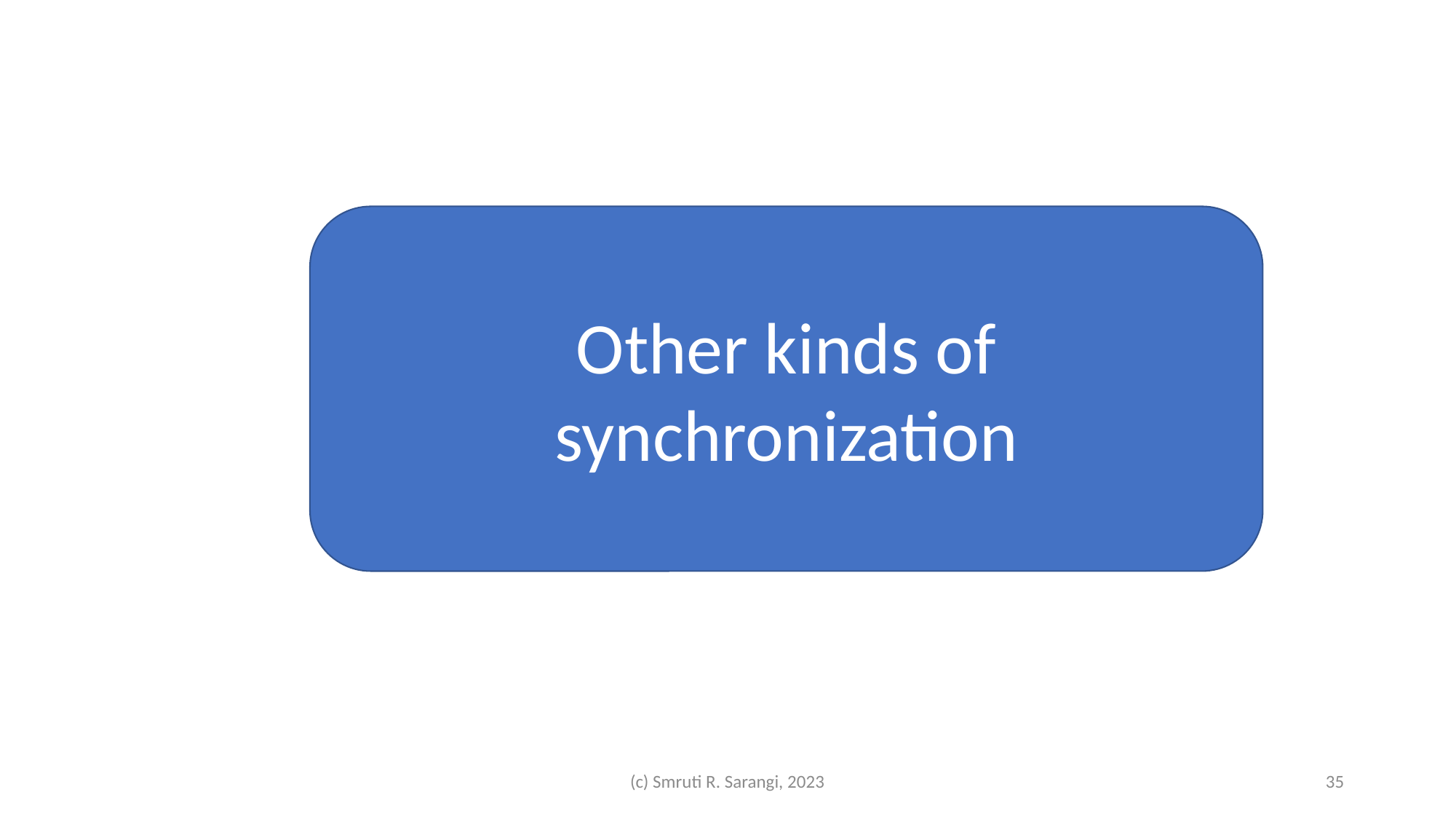

Other kinds of synchronization
(c) Smruti R. Sarangi, 2023
35